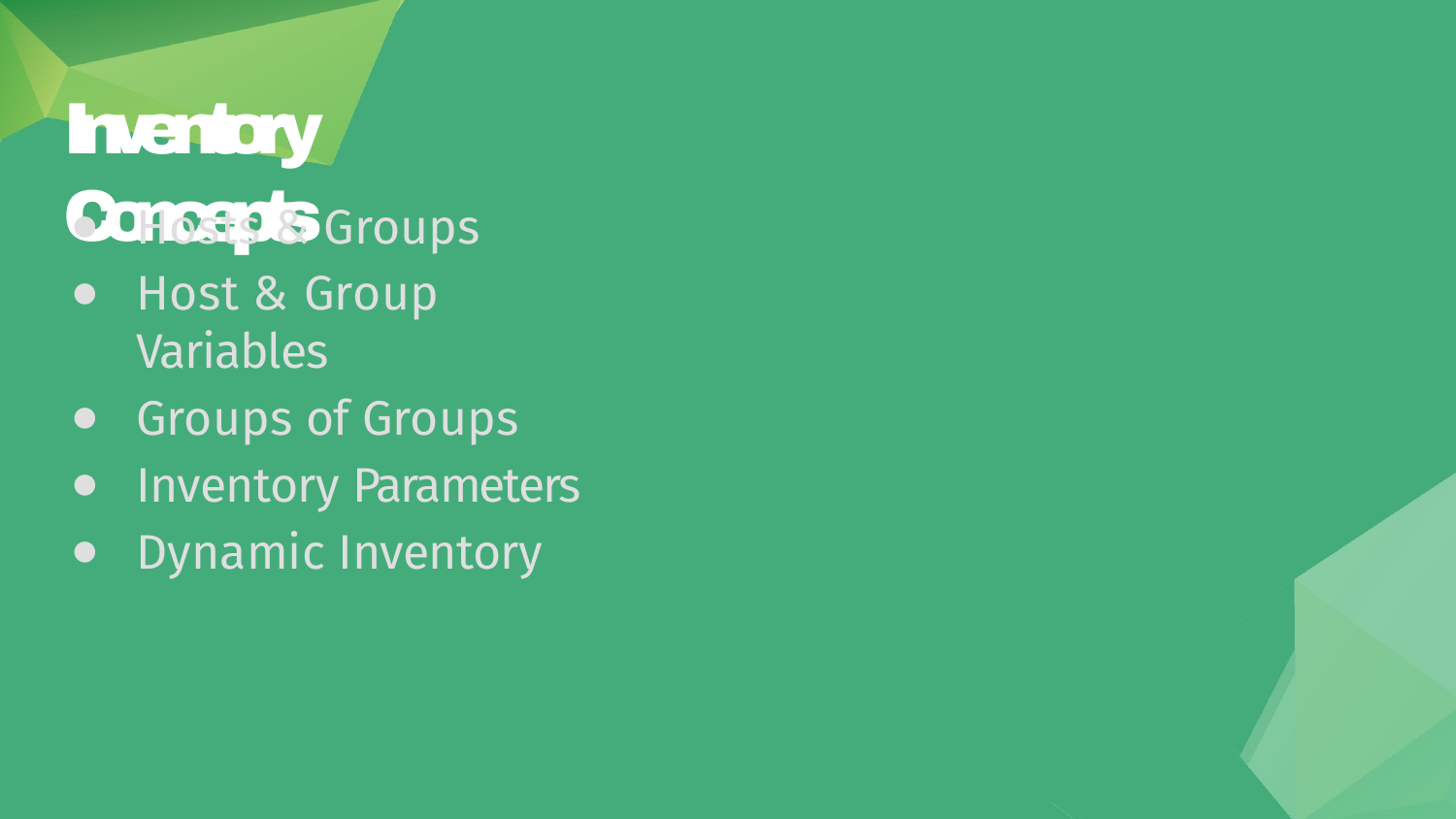

# Inventory Concepts
Hosts & Groups
Host & Group Variables
Groups of Groups
Inventory Parameters
Dynamic Inventory